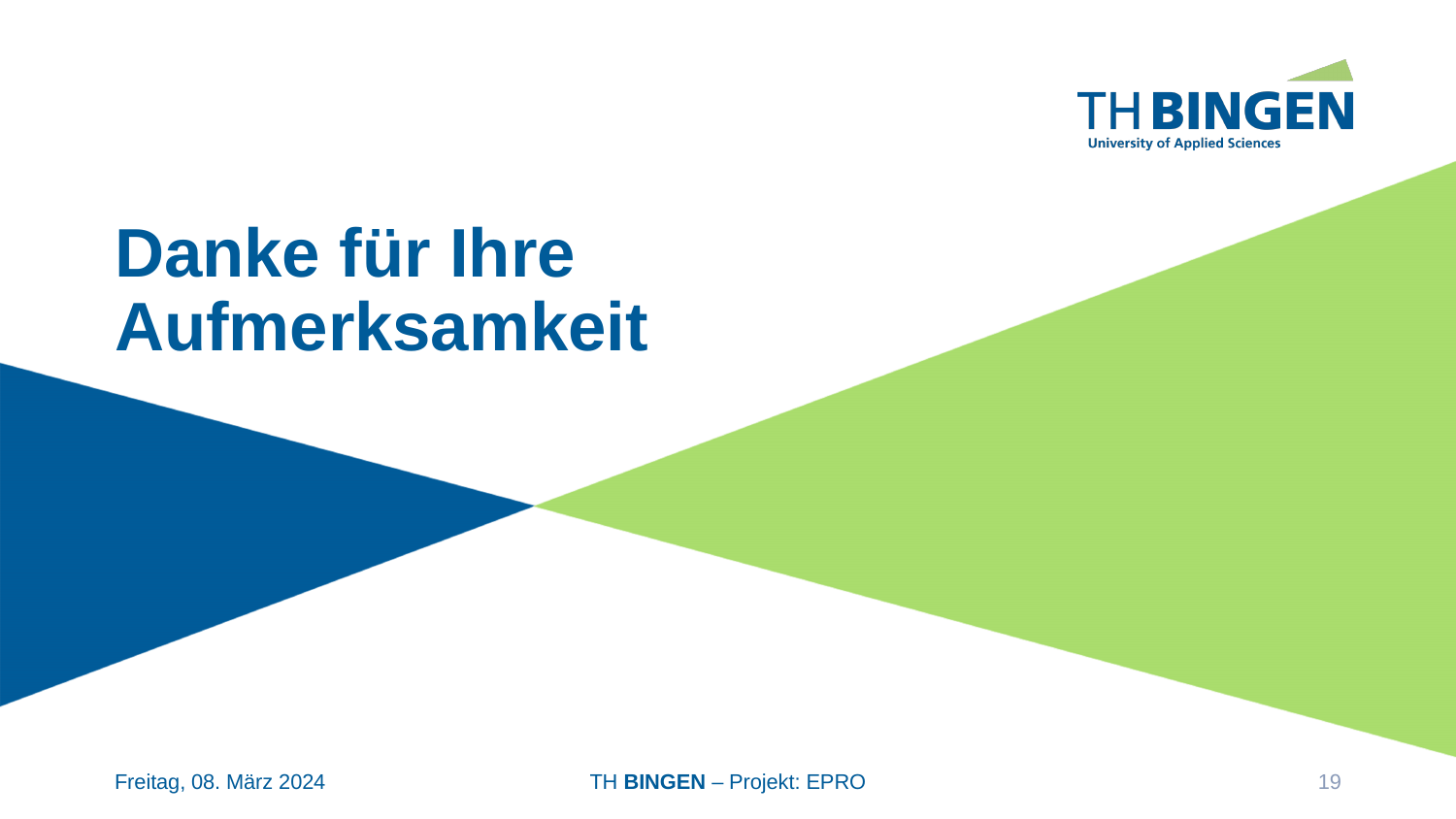

# Danke für Ihre Aufmerksamkeit
Freitag, 08. März 2024
TH BINGEN – Projekt: EPRO
19